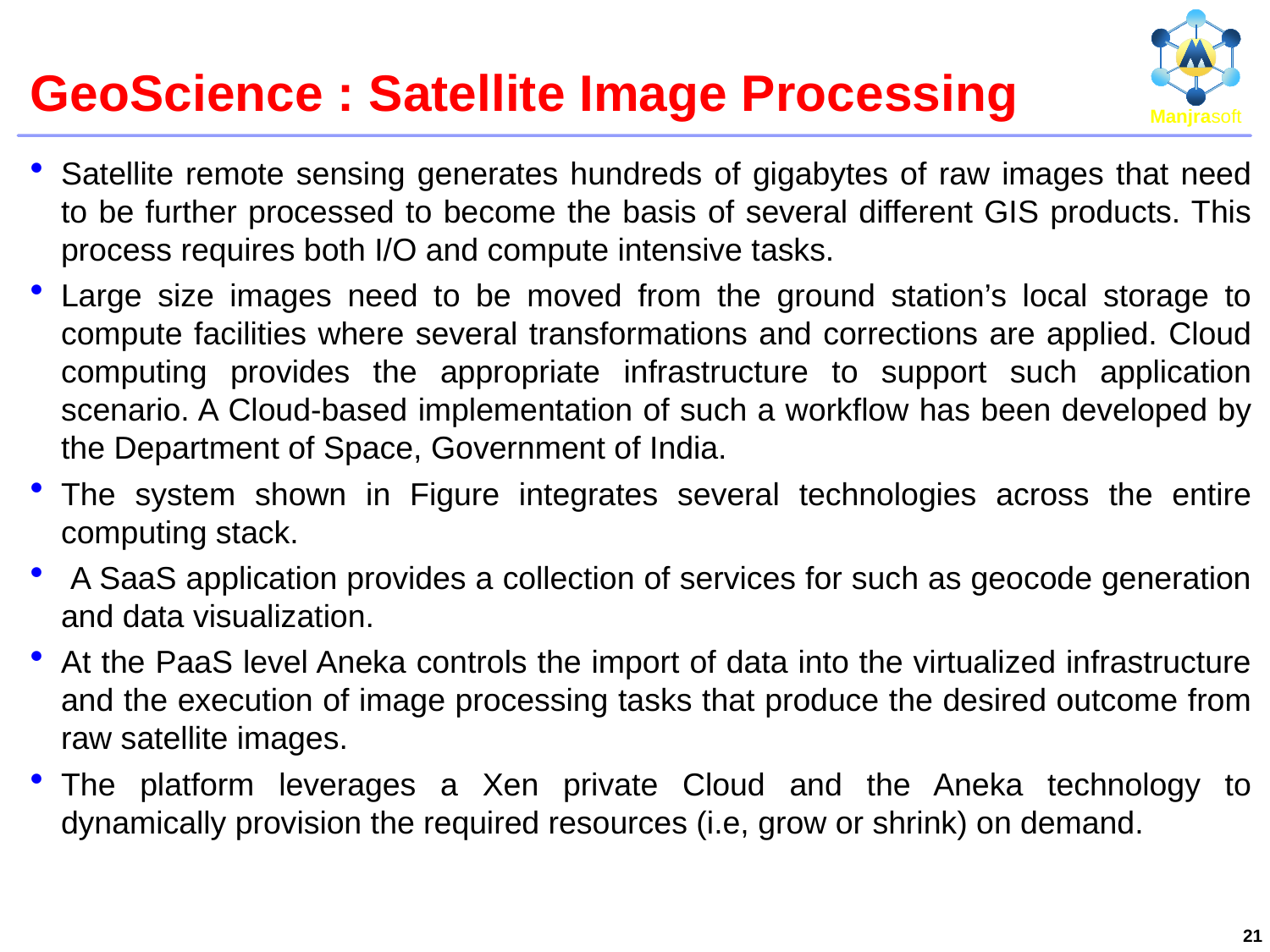

# GeoScience : Satellite Image Processing
Satellite remote sensing generates hundreds of gigabytes of raw images that need to be further processed to become the basis of several different GIS products. This process requires both I/O and compute intensive tasks.
Large size images need to be moved from the ground station’s local storage to compute facilities where several transformations and corrections are applied. Cloud computing provides the appropriate infrastructure to support such application scenario. A Cloud-based implementation of such a workflow has been developed by the Department of Space, Government of India.
The system shown in Figure integrates several technologies across the entire computing stack.
 A SaaS application provides a collection of services for such as geocode generation and data visualization.
At the PaaS level Aneka controls the import of data into the virtualized infrastructure and the execution of image processing tasks that produce the desired outcome from raw satellite images.
The platform leverages a Xen private Cloud and the Aneka technology to dynamically provision the required resources (i.e, grow or shrink) on demand.

21